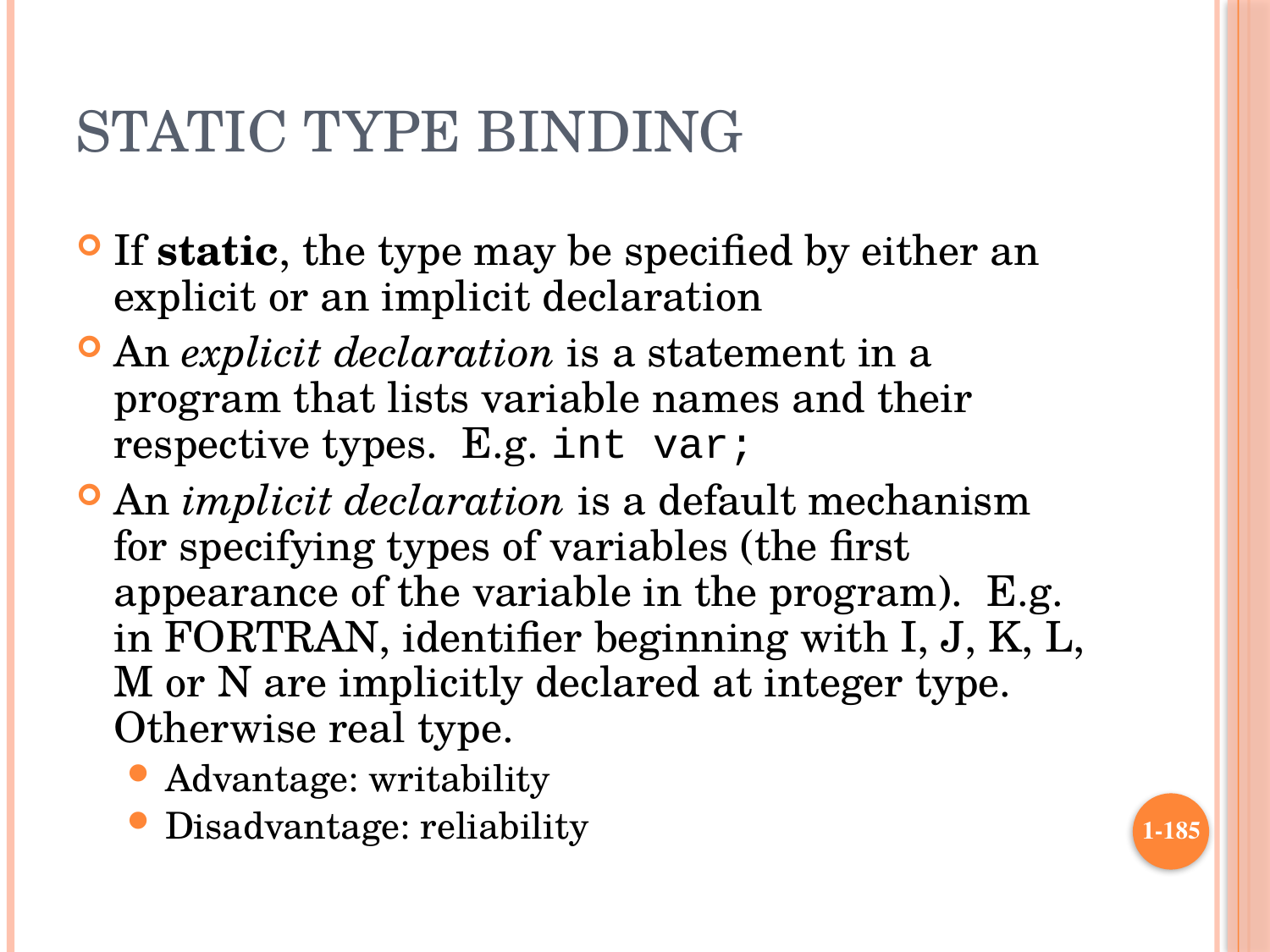

# Static Type Binding
If static, the type may be specified by either an explicit or an implicit declaration
An explicit declaration is a statement in a program that lists variable names and their respective types.  E.g. int var;
An implicit declaration is a default mechanism for specifying types of variables (the first appearance of the variable in the program).  E.g. in FORTRAN, identifier beginning with I, J, K, L, M or N are implicitly declared at integer type.  Otherwise real type.
Advantage: writability
Disadvantage: reliability
1-185